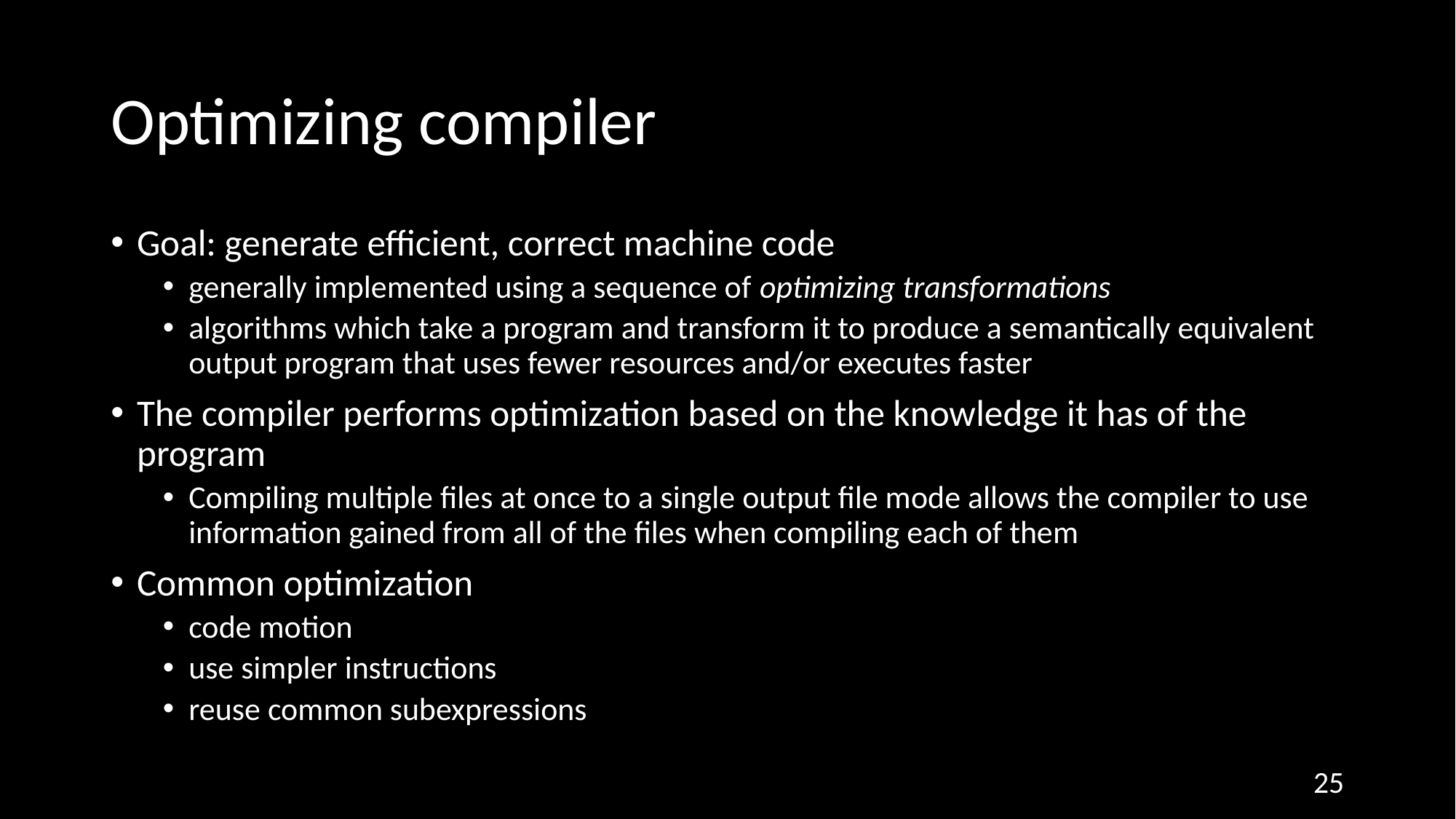

# Optimizing compiler
Goal: generate efficient, correct machine code
generally implemented using a sequence of optimizing transformations
algorithms which take a program and transform it to produce a semantically equivalent output program that uses fewer resources and/or executes faster
The compiler performs optimization based on the knowledge it has of the program
Compiling multiple files at once to a single output file mode allows the compiler to use information gained from all of the files when compiling each of them
Common optimization
code motion
use simpler instructions
reuse common subexpressions
25